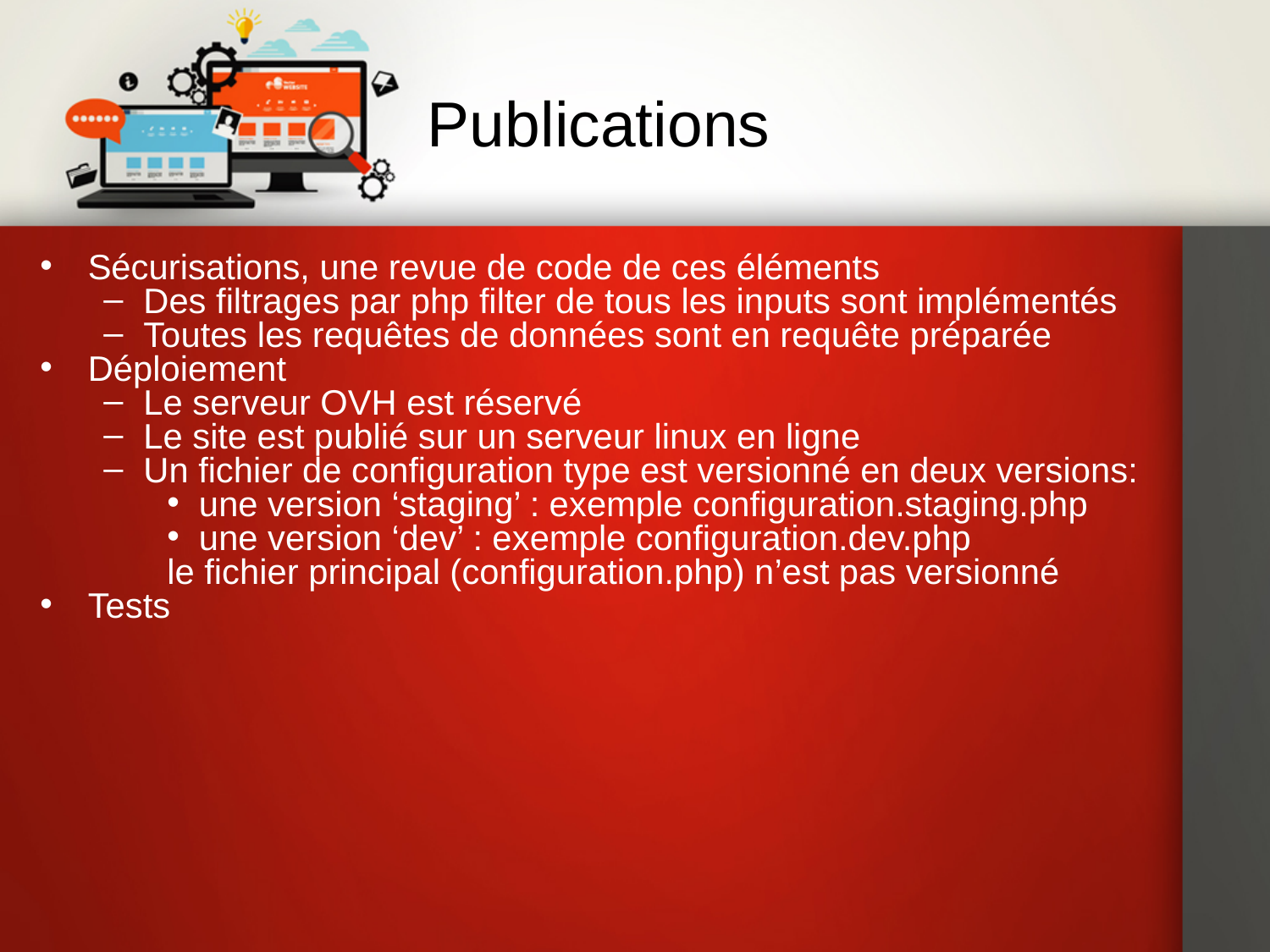

# Publications
Sécurisations, une revue de code de ces éléments
Des filtrages par php filter de tous les inputs sont implémentés
Toutes les requêtes de données sont en requête préparée
Déploiement
Le serveur OVH est réservé
Le site est publié sur un serveur linux en ligne
Un fichier de configuration type est versionné en deux versions:
une version ‘staging’ : exemple configuration.staging.php
une version ‘dev’ : exemple configuration.dev.php
le fichier principal (configuration.php) n’est pas versionné
Tests